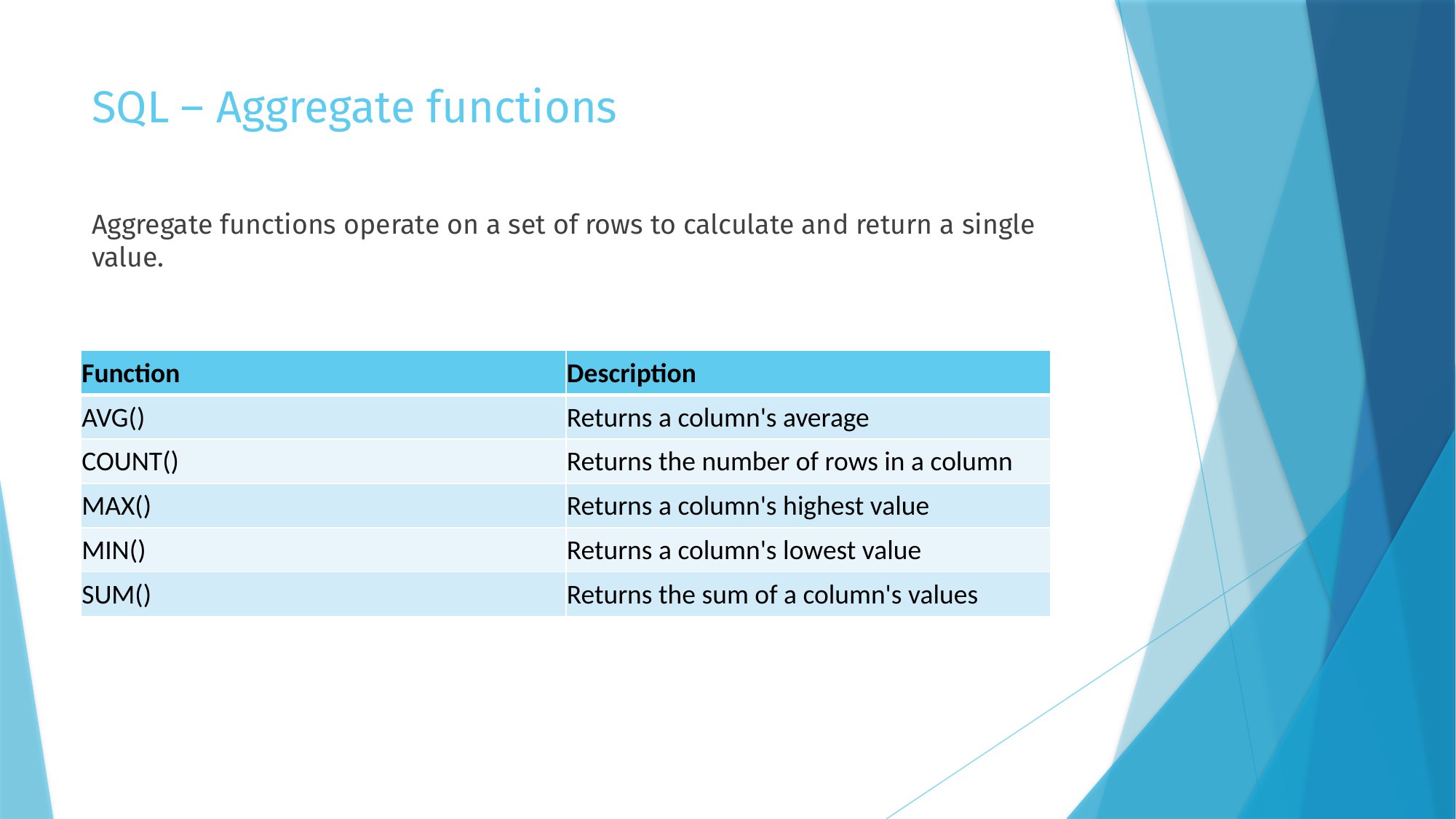

# SQL – Aggregate functions
Aggregate functions operate on a set of rows to calculate and return a single value.
| Function | Description |
| --- | --- |
| AVG() | Returns a column's average |
| COUNT() | Returns the number of rows in a column |
| MAX() | Returns a column's highest value |
| MIN() | Returns a column's lowest value |
| SUM() | Returns the sum of a column's values |